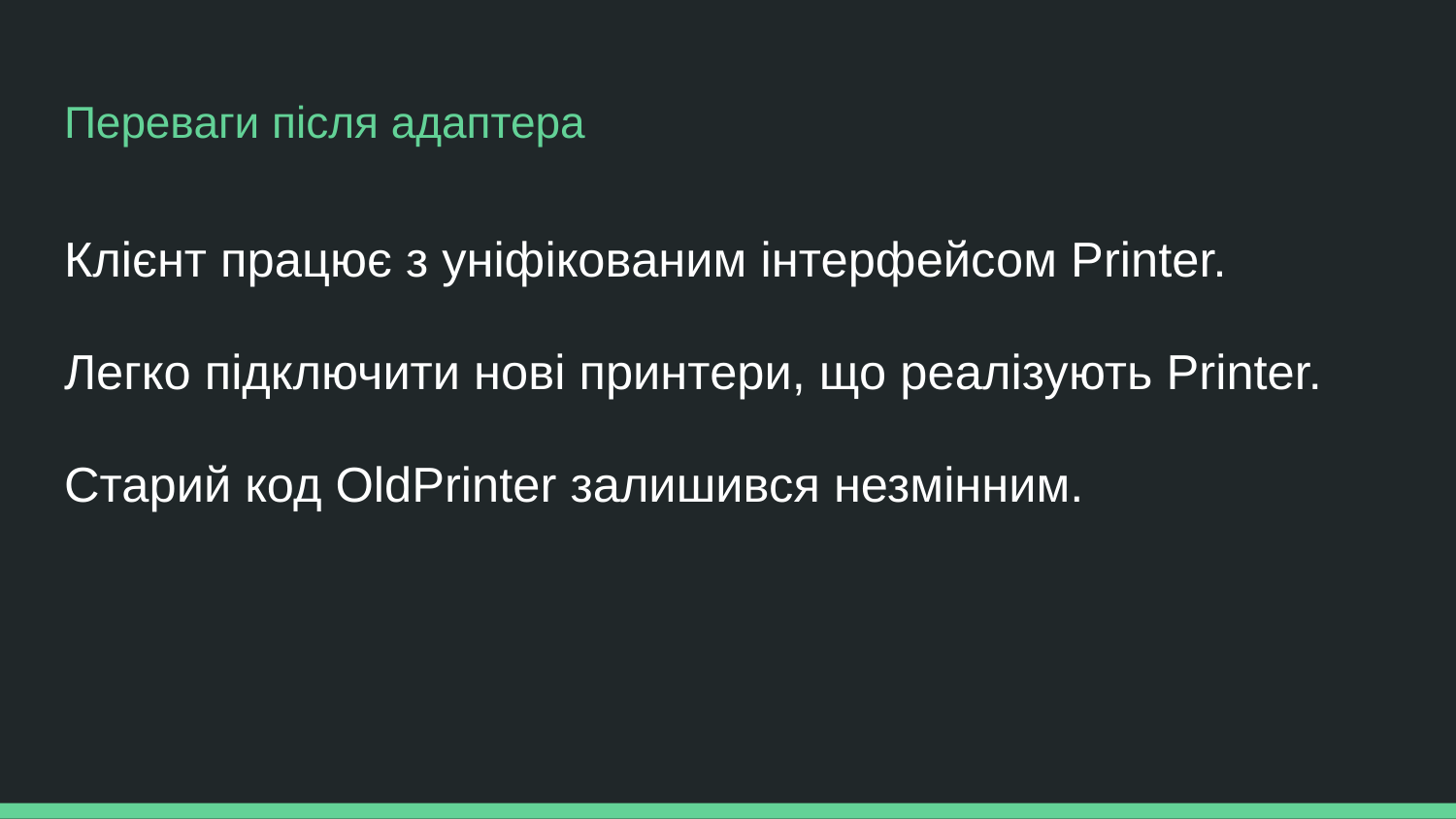

# Переваги після адаптера

Клієнт працює з уніфікованим інтерфейсом Printer.
Легко підключити нові принтери, що реалізують Printer.
Старий код OldPrinter залишився незмінним.